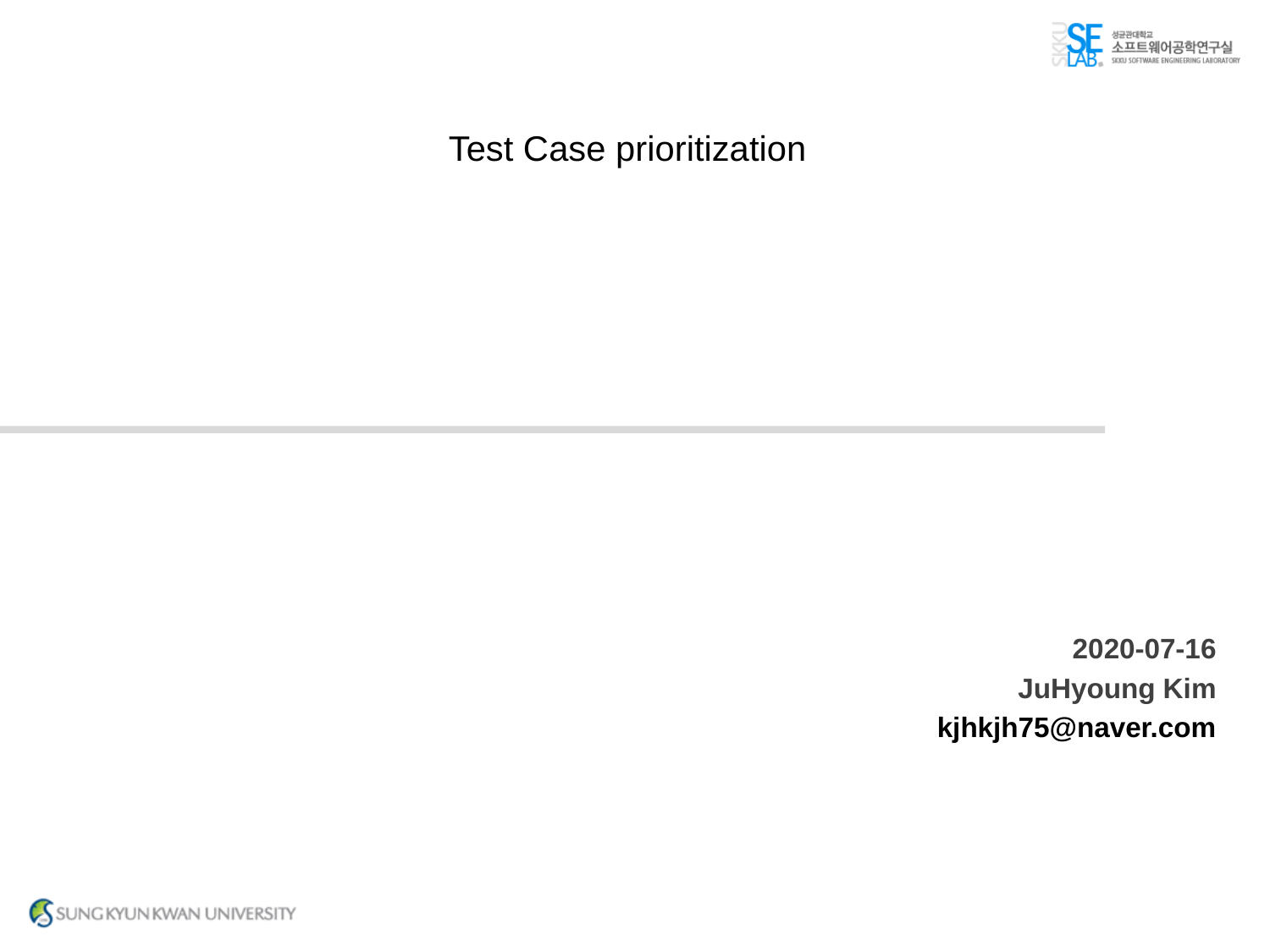

Test Case prioritization

2020-07-16
JuHyoung Kim
kjhkjh75@naver.com